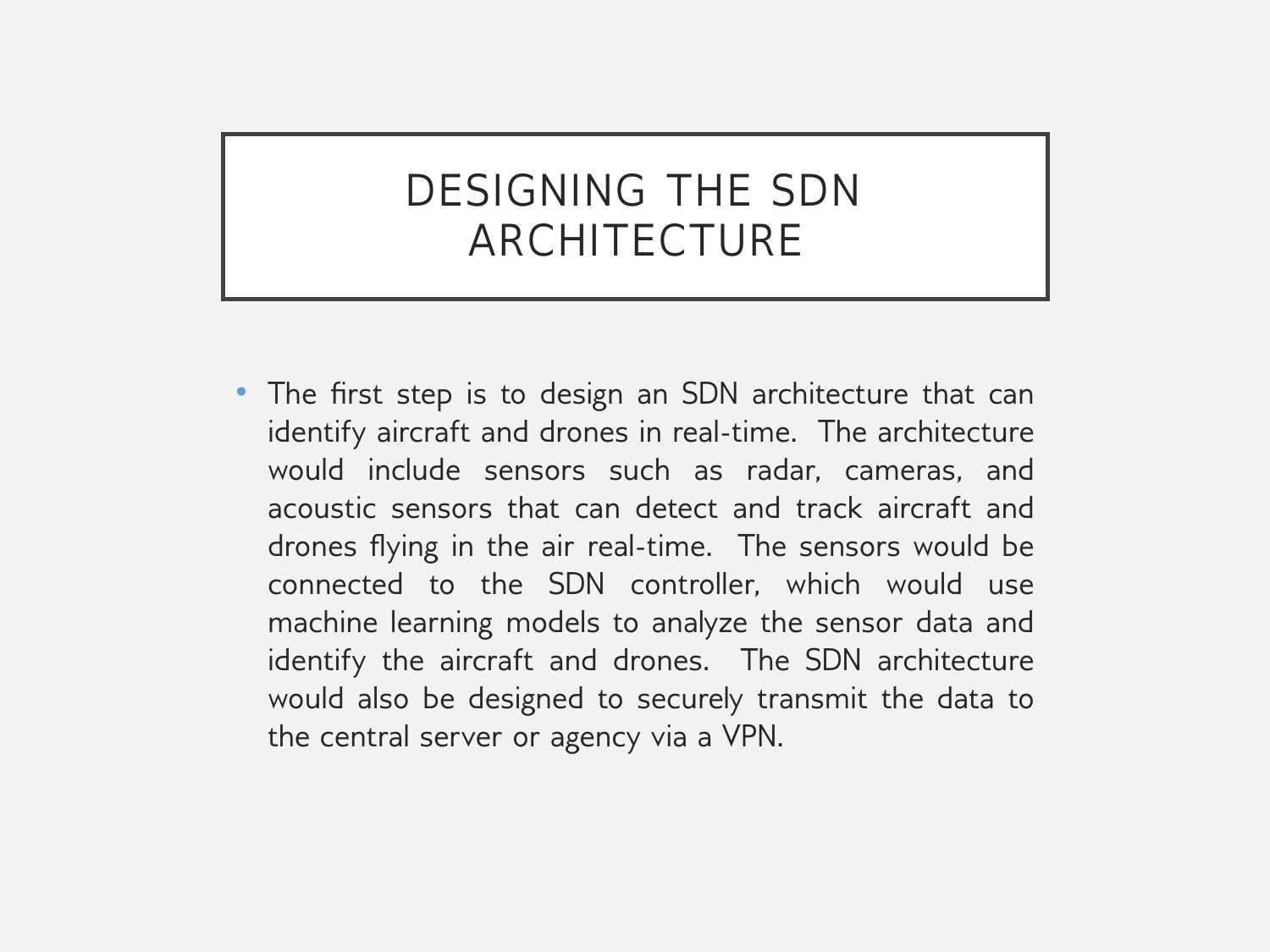

# Designing the SDN Architecture
The first step is to design an SDN architecture that can identify aircraft and drones in real-time.  The architecture would include sensors such as radar, cameras, and acoustic sensors that can detect and track aircraft and drones flying in the air real-time.  The sensors would be connected to the SDN controller, which would use machine learning models to analyze the sensor data and identify the aircraft and drones.  The SDN architecture would also be designed to securely transmit the data to the central server or agency via a VPN.